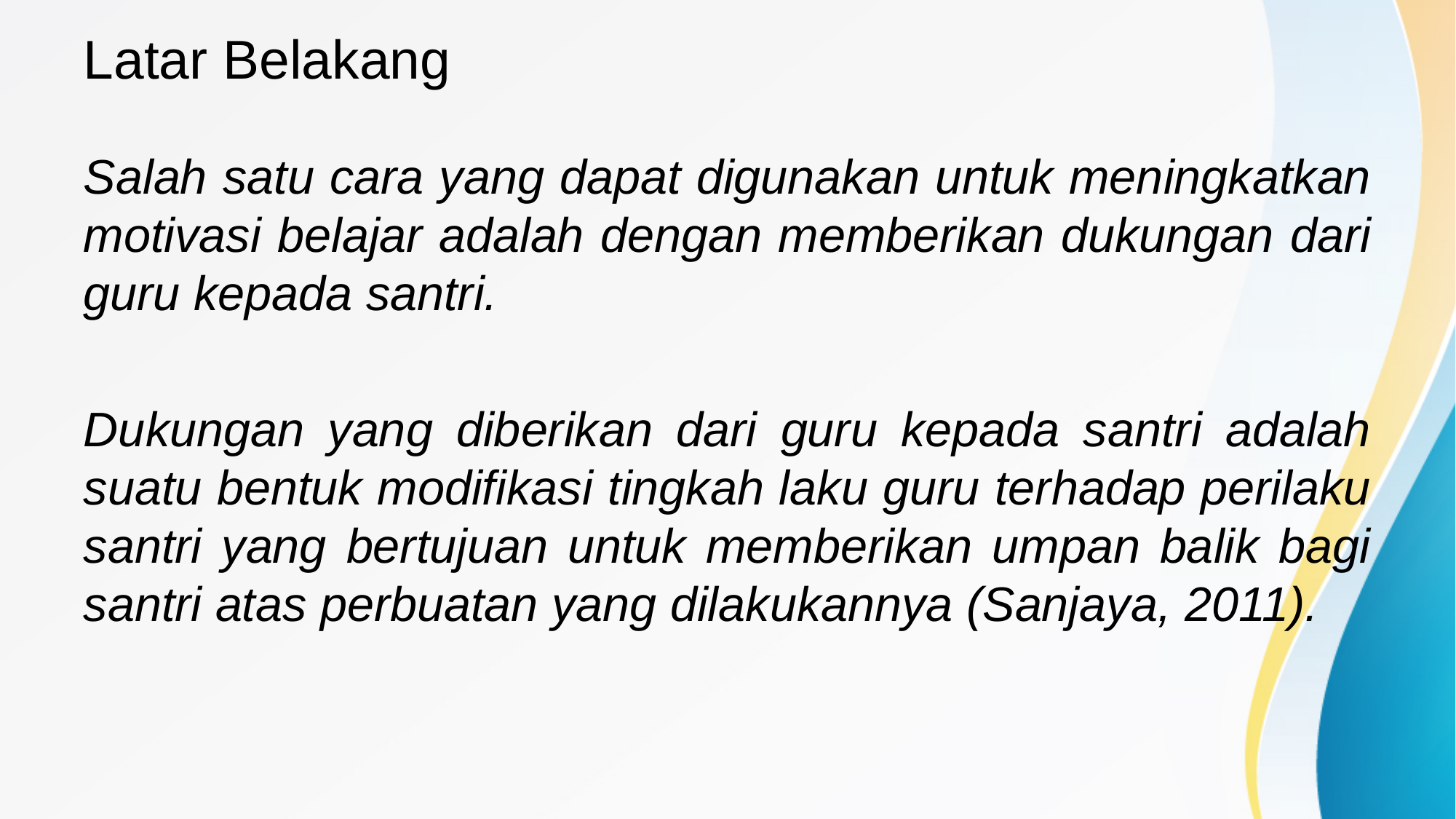

# Latar Belakang
Salah satu cara yang dapat digunakan untuk meningkatkan motivasi belajar adalah dengan memberikan dukungan dari guru kepada santri.

Dukungan yang diberikan dari guru kepada santri adalah suatu bentuk modifikasi tingkah laku guru terhadap perilaku santri yang bertujuan untuk memberikan umpan balik bagi santri atas perbuatan yang dilakukannya (Sanjaya, 2011).